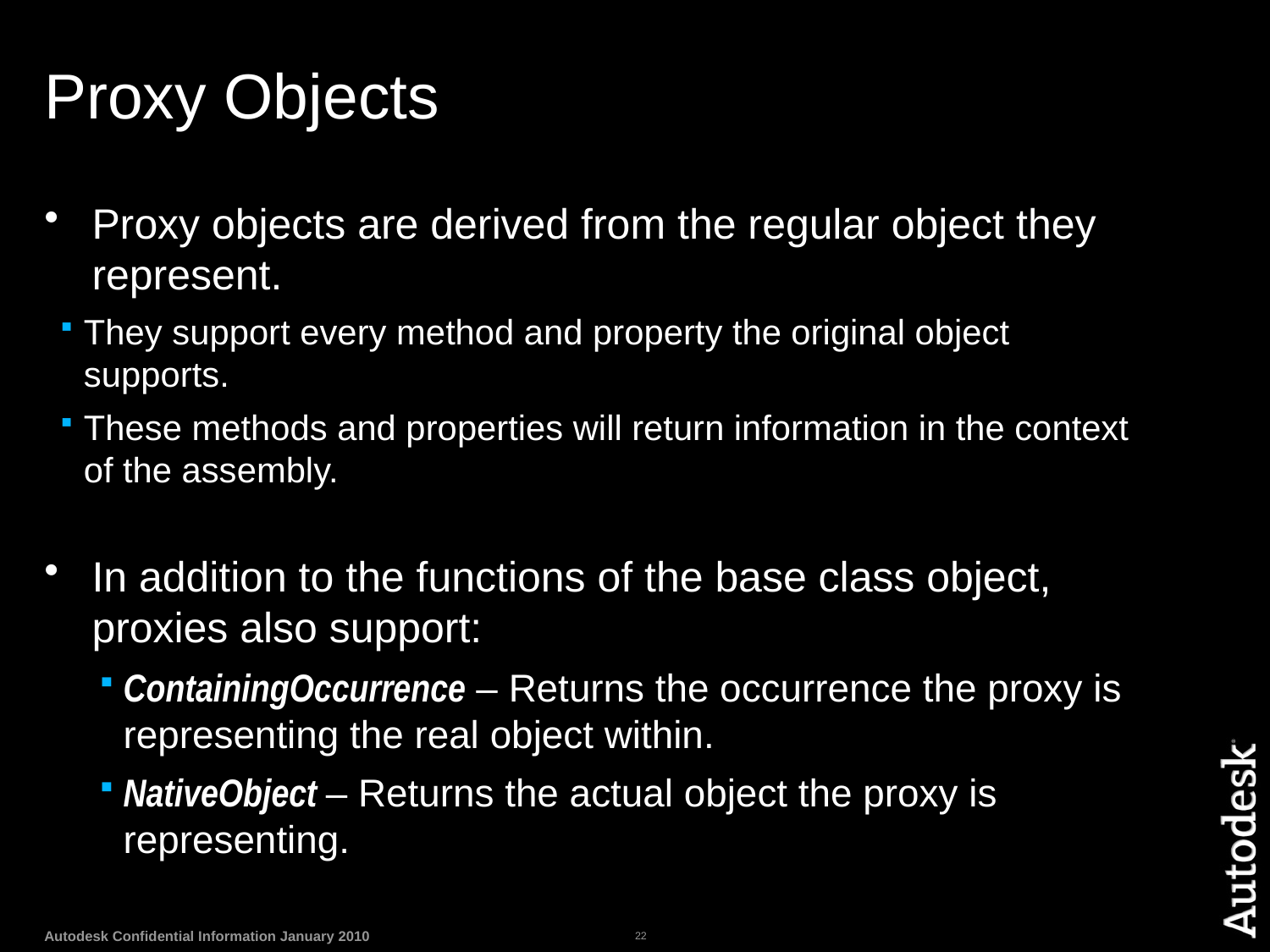

# Proxy Objects
Proxy objects are derived from the regular object they represent.
They support every method and property the original object supports.
These methods and properties will return information in the context of the assembly.

In addition to the functions of the base class object, proxies also support:
ContainingOccurrence – Returns the occurrence the proxy is representing the real object within.
NativeObject – Returns the actual object the proxy is representing.